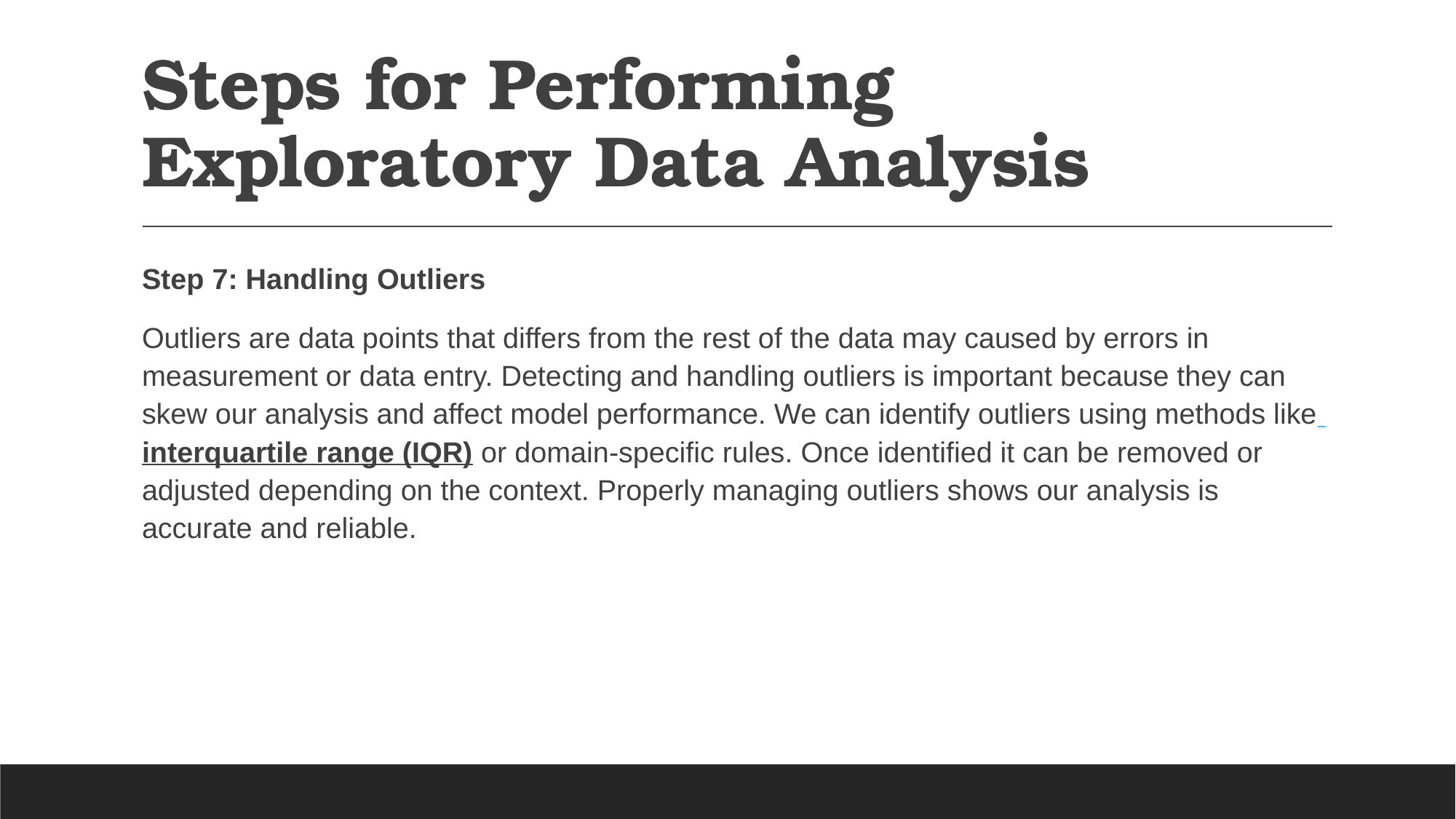

# Steps for Performing Exploratory Data Analysis
Step 7: Handling Outliers
Outliers are data points that differs from the rest of the data may caused by errors in measurement or data entry. Detecting and handling outliers is important because they can skew our analysis and affect model performance. We can identify outliers using methods like interquartile range (IQR) or domain-specific rules. Once identified it can be removed or adjusted depending on the context. Properly managing outliers shows our analysis is accurate and reliable.